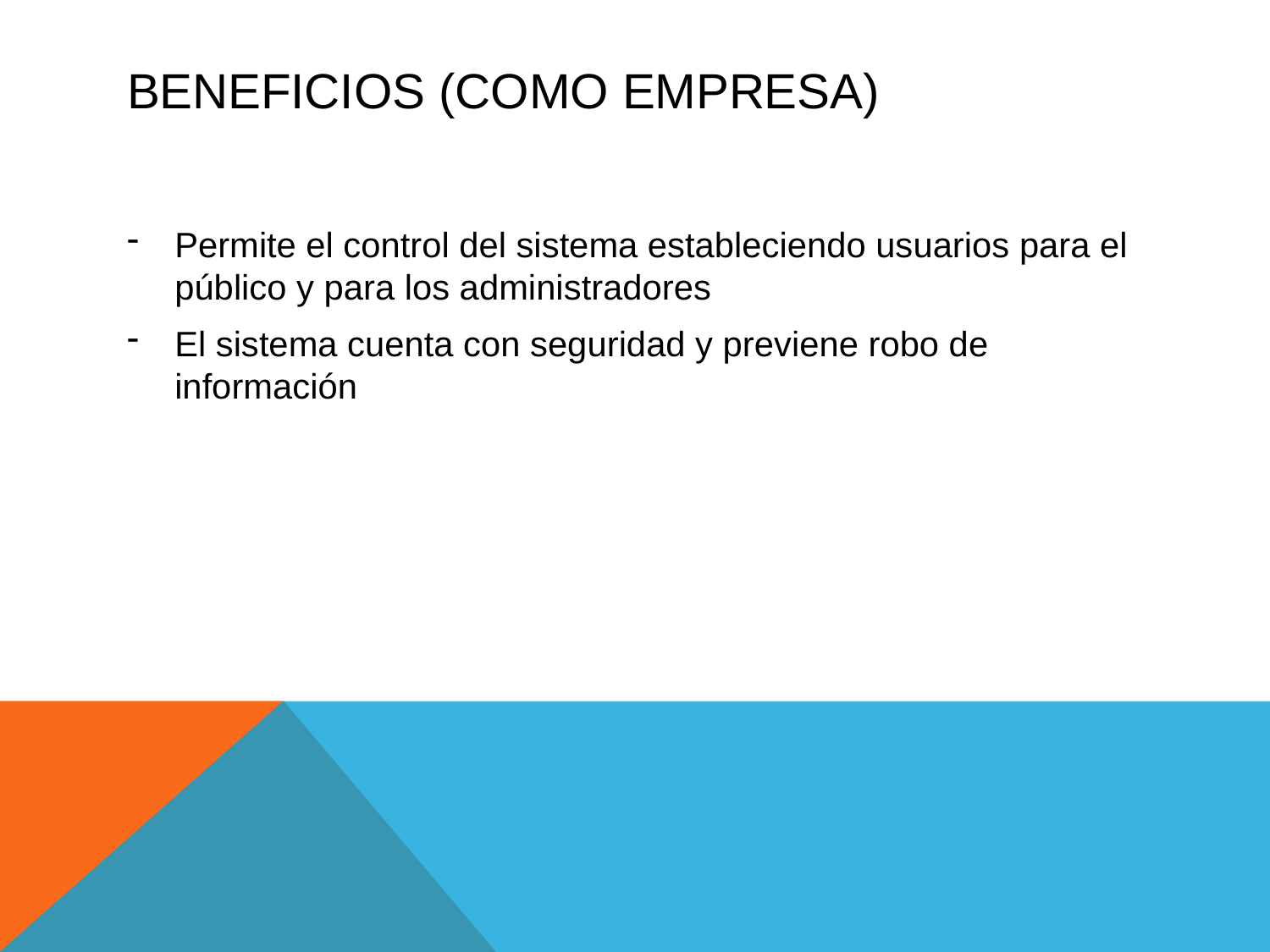

# Beneficios (Como empresa)
Permite el control del sistema estableciendo usuarios para el público y para los administradores
El sistema cuenta con seguridad y previene robo de información